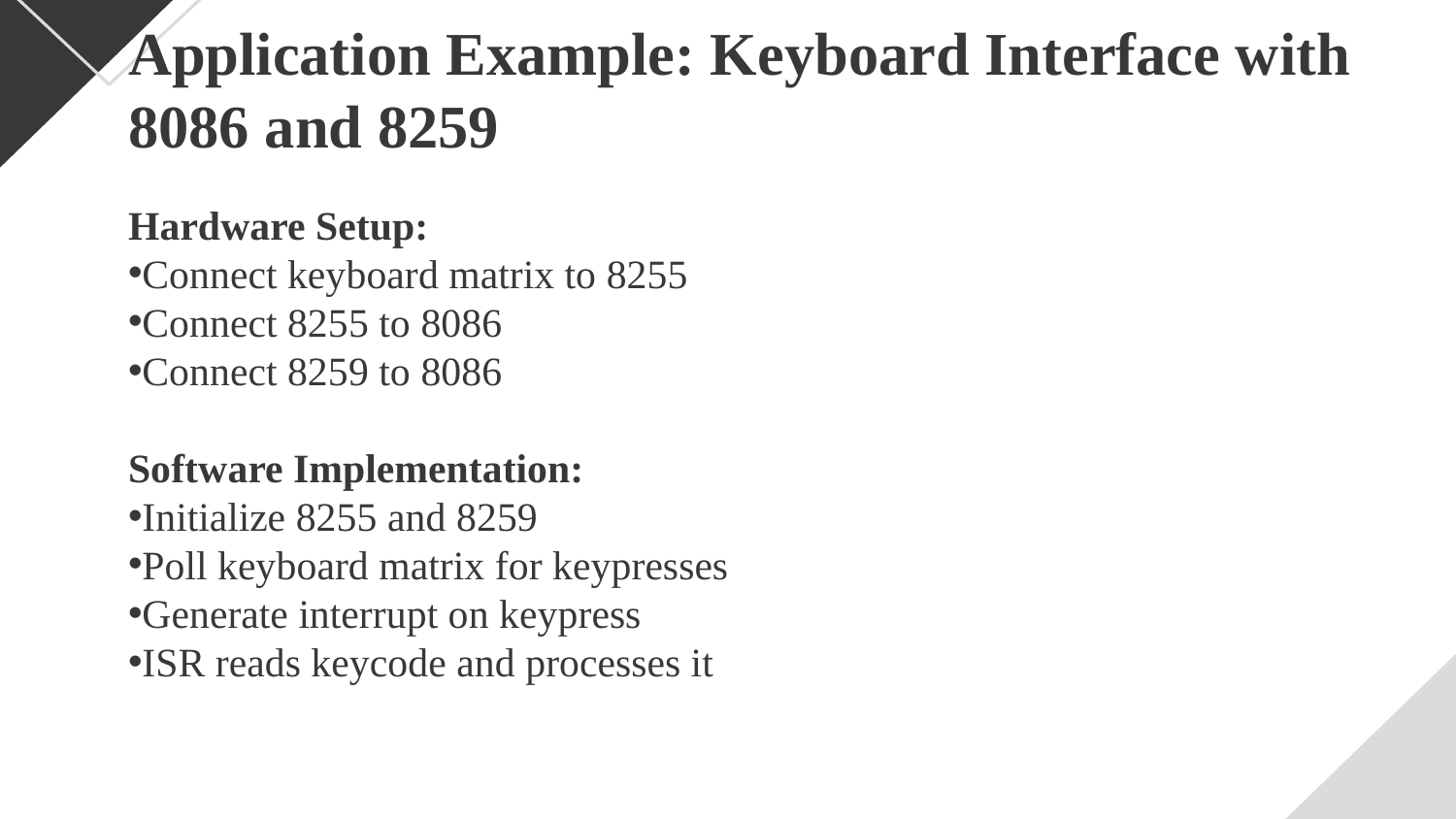

# Application Example: Keyboard Interface with 8086 and 8259

Hardware Setup:
Connect keyboard matrix to 8255
Connect 8255 to 8086
Connect 8259 to 8086

Software Implementation:
Initialize 8255 and 8259
Poll keyboard matrix for keypresses
Generate interrupt on keypress
ISR reads keycode and processes it